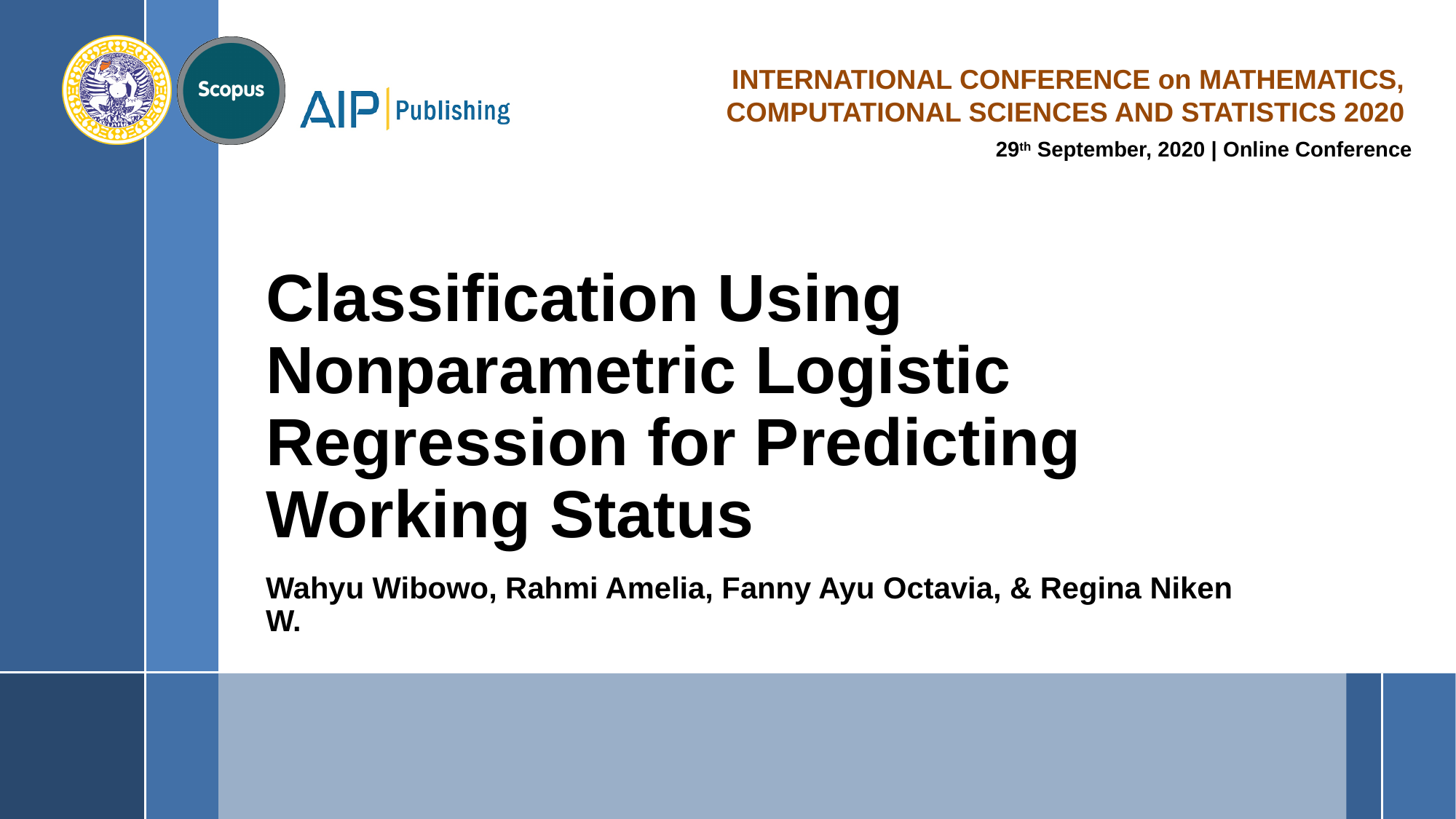

# Classification Using Nonparametric Logistic Regression for Predicting Working Status
Wahyu Wibowo, Rahmi Amelia, Fanny Ayu Octavia, & Regina Niken W.